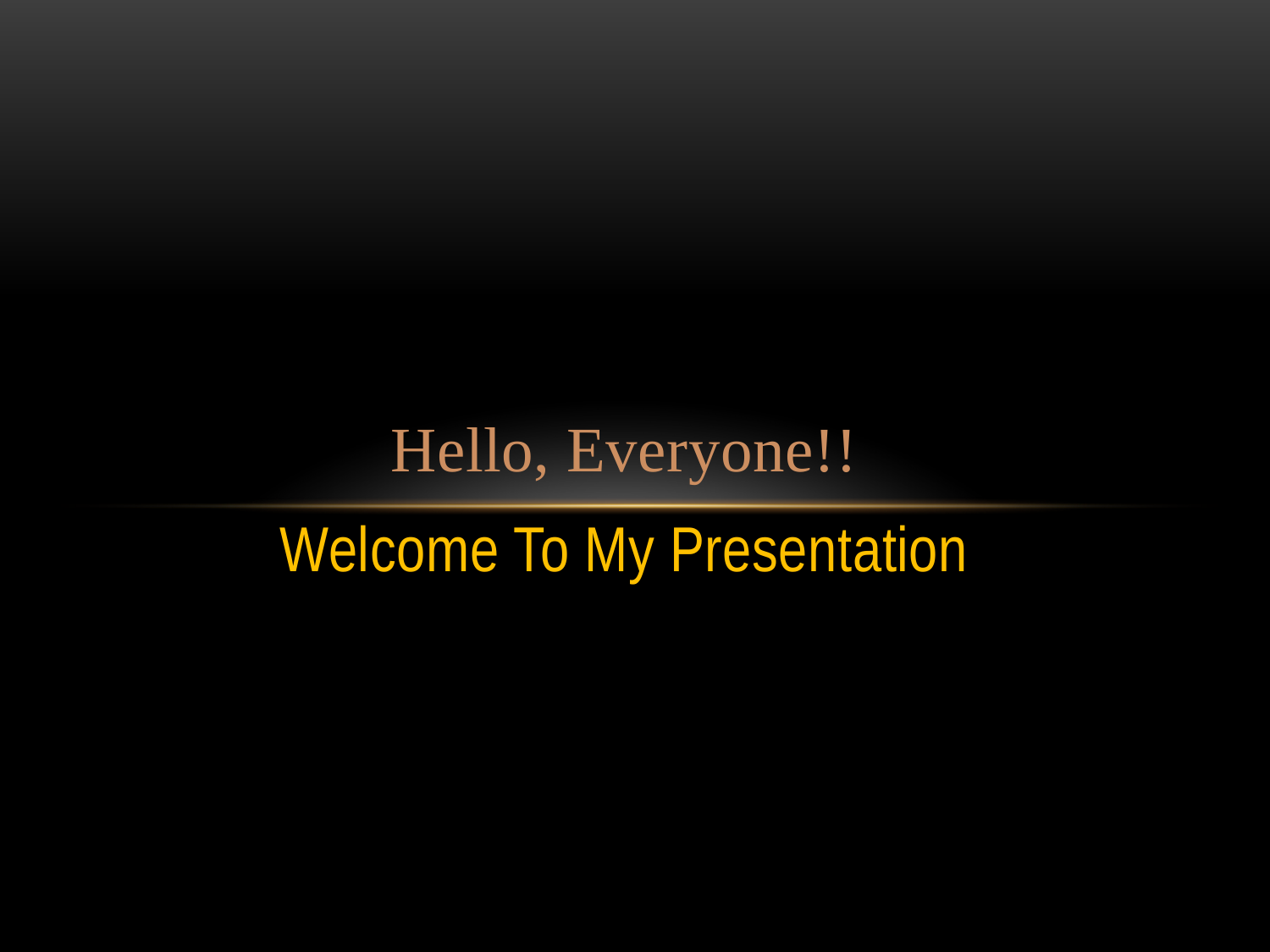

#
Hello, Everyone!!
Welcome To My Presentation